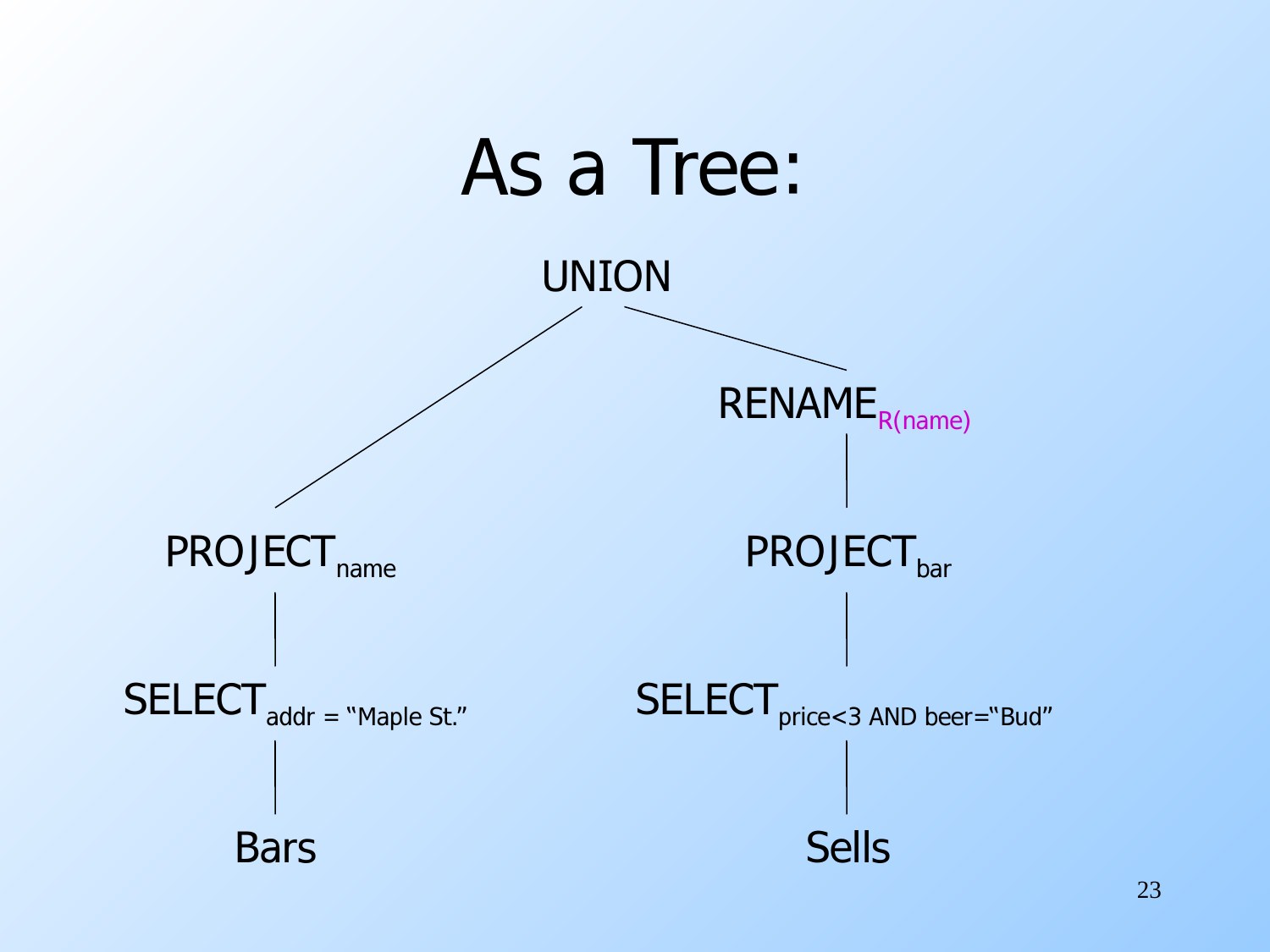

# As a Tree:
UNION

RENAMER(name)

PROJECTname

PROJECTbar

SELECTaddr = “Maple St.”

SELECTprice<3 AND beer=“Bud”

Bars
Sells
23